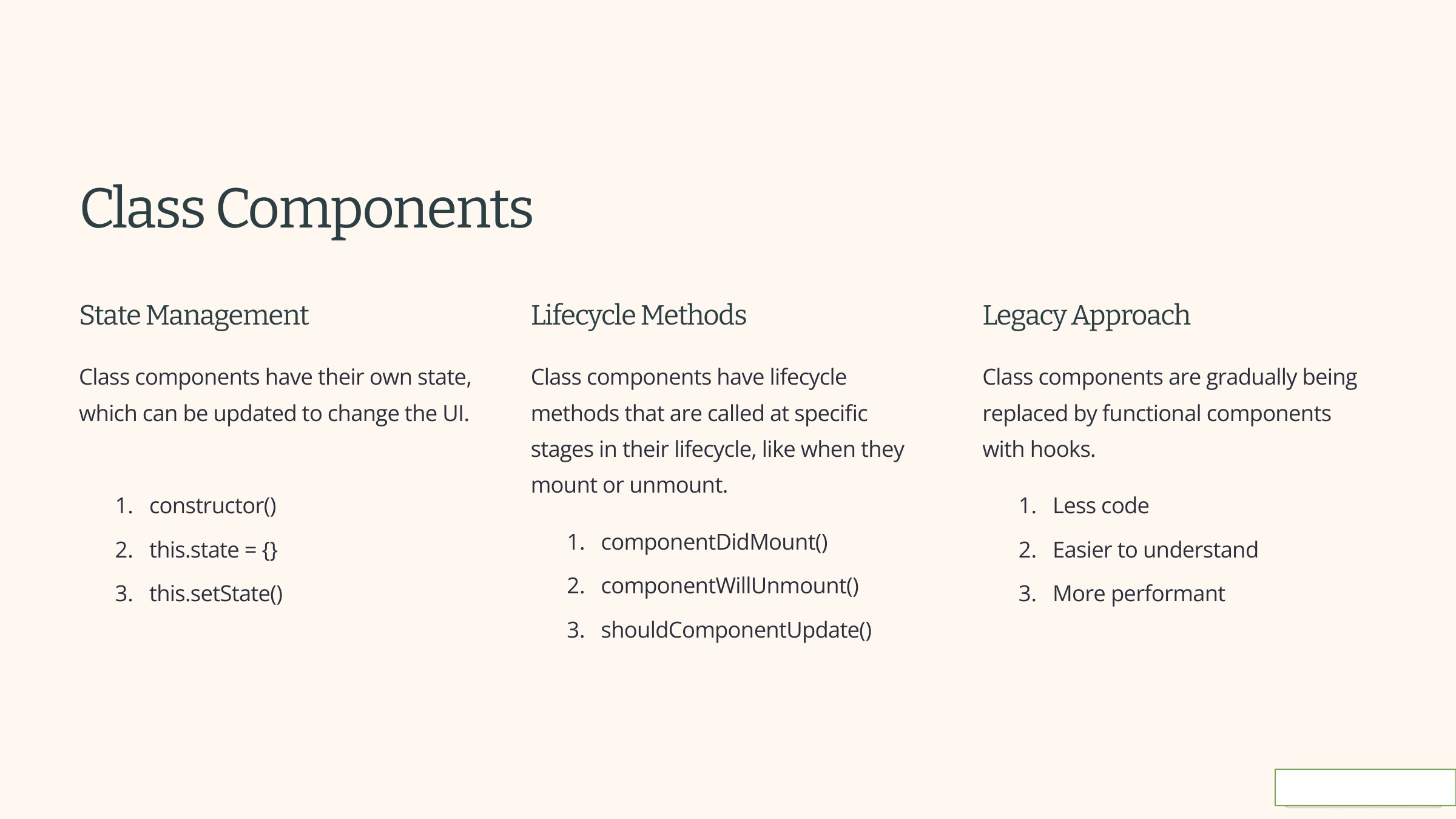

Class Components
State Management
Lifecycle Methods
Legacy Approach
Class components have their own state, which can be updated to change the UI.
Class components have lifecycle methods that are called at specific stages in their lifecycle, like when they mount or unmount.
Class components are gradually being replaced by functional components with hooks.
constructor()
Less code
componentDidMount()
this.state = {}
Easier to understand
componentWillUnmount()
this.setState()
More performant
shouldComponentUpdate()